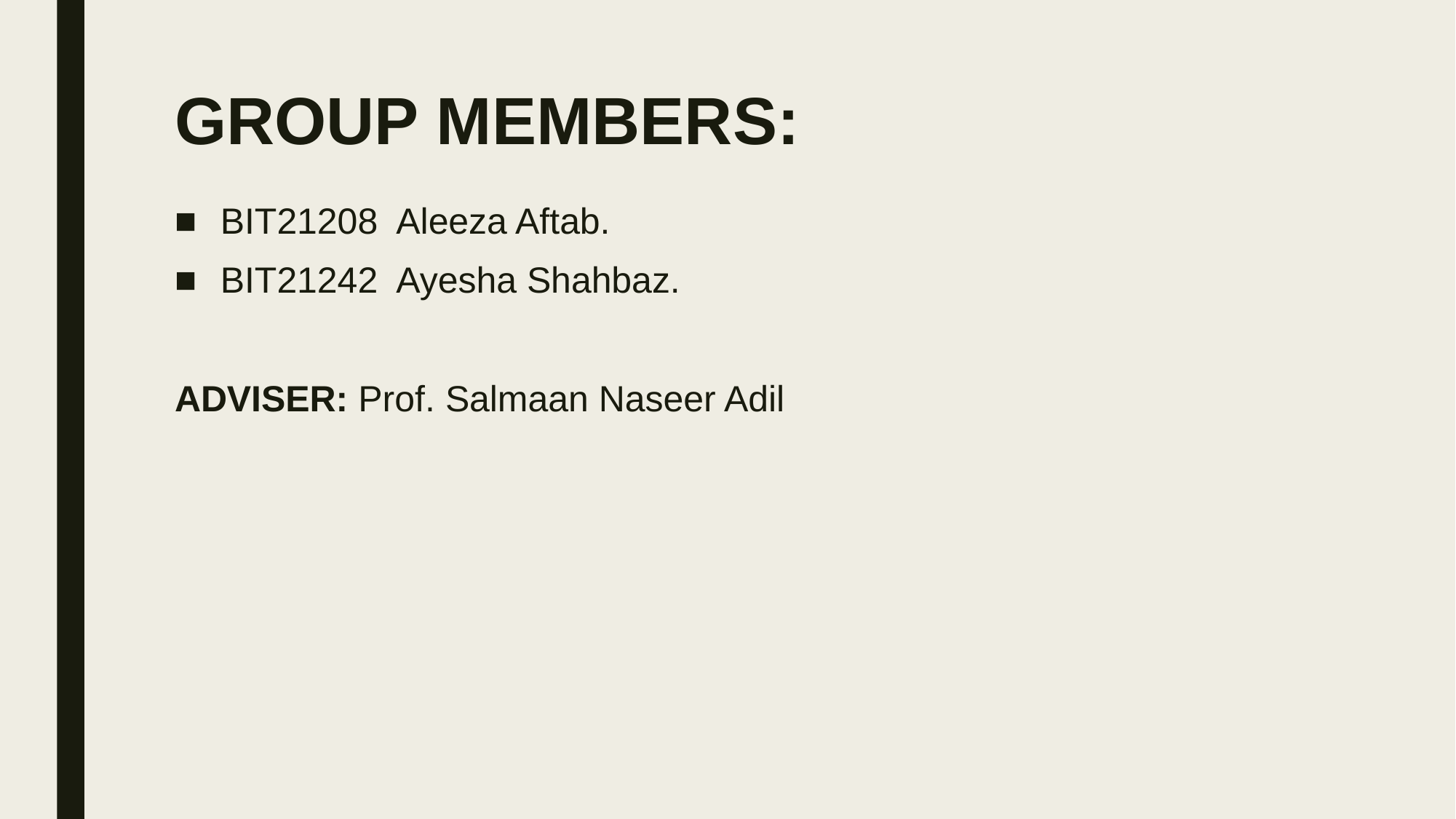

# GROUP MEMBERS:
BIT21208  Aleeza Aftab.
BIT21242  Ayesha Shahbaz.

ADVISER: Prof. Salmaan Naseer Adil